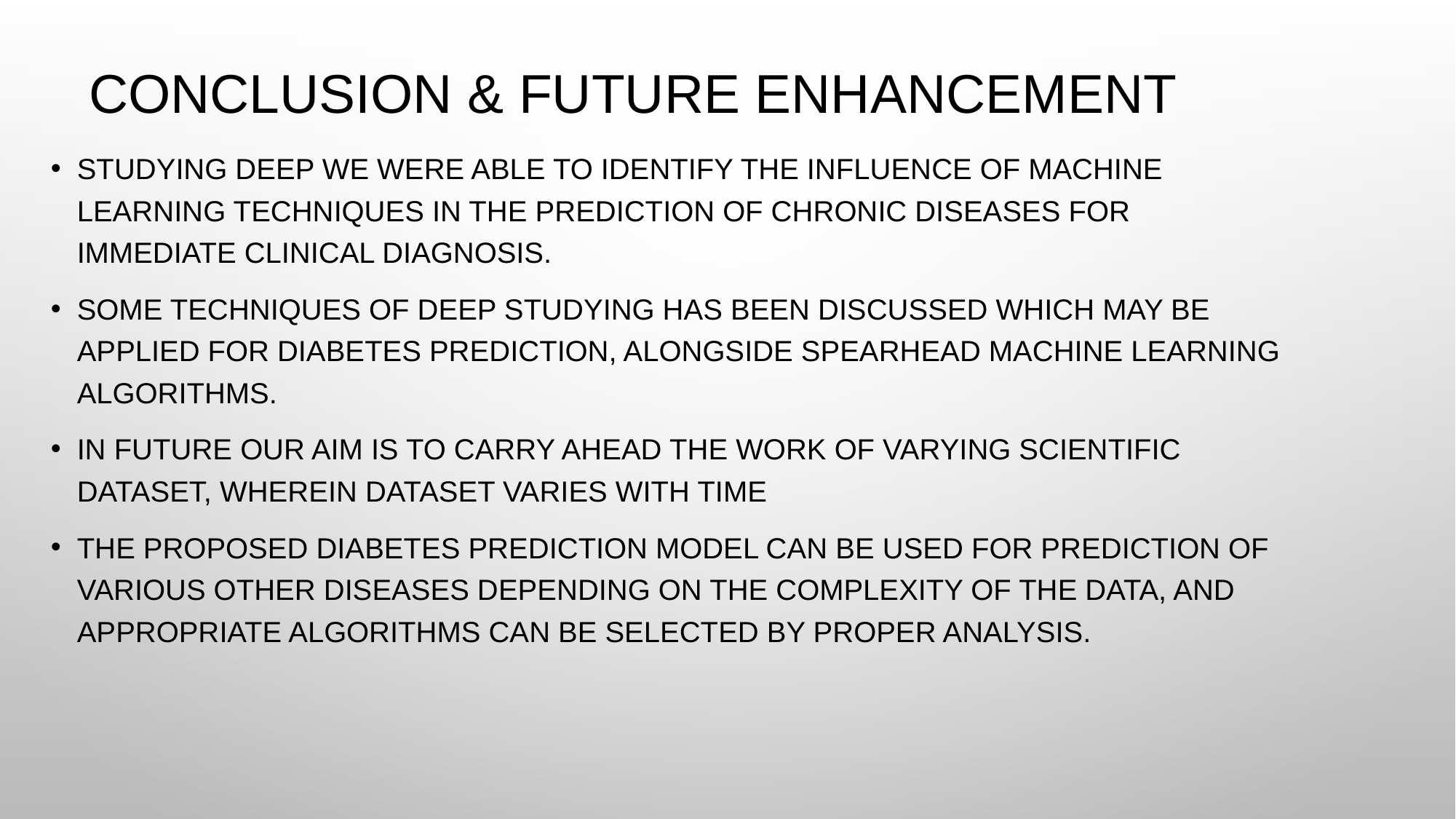

# Conclusion & Future enhancement
Studying deep we were able to identify the influence of machine learning techniques in the prediction of chronic diseases for immediate clinical diagnosis.
Some techniques of deep studying has been discussed which may be applied for Diabetes prediction, alongside spearhead machine learning algorithms.
In future our aim is to carry ahead the work of varying scientific dataset, wherein dataset varies with time
The proposed diabetes prediction model can be used for prediction of various other diseases depending on the complexity of the data, and appropriate algorithms can be selected by proper analysis.